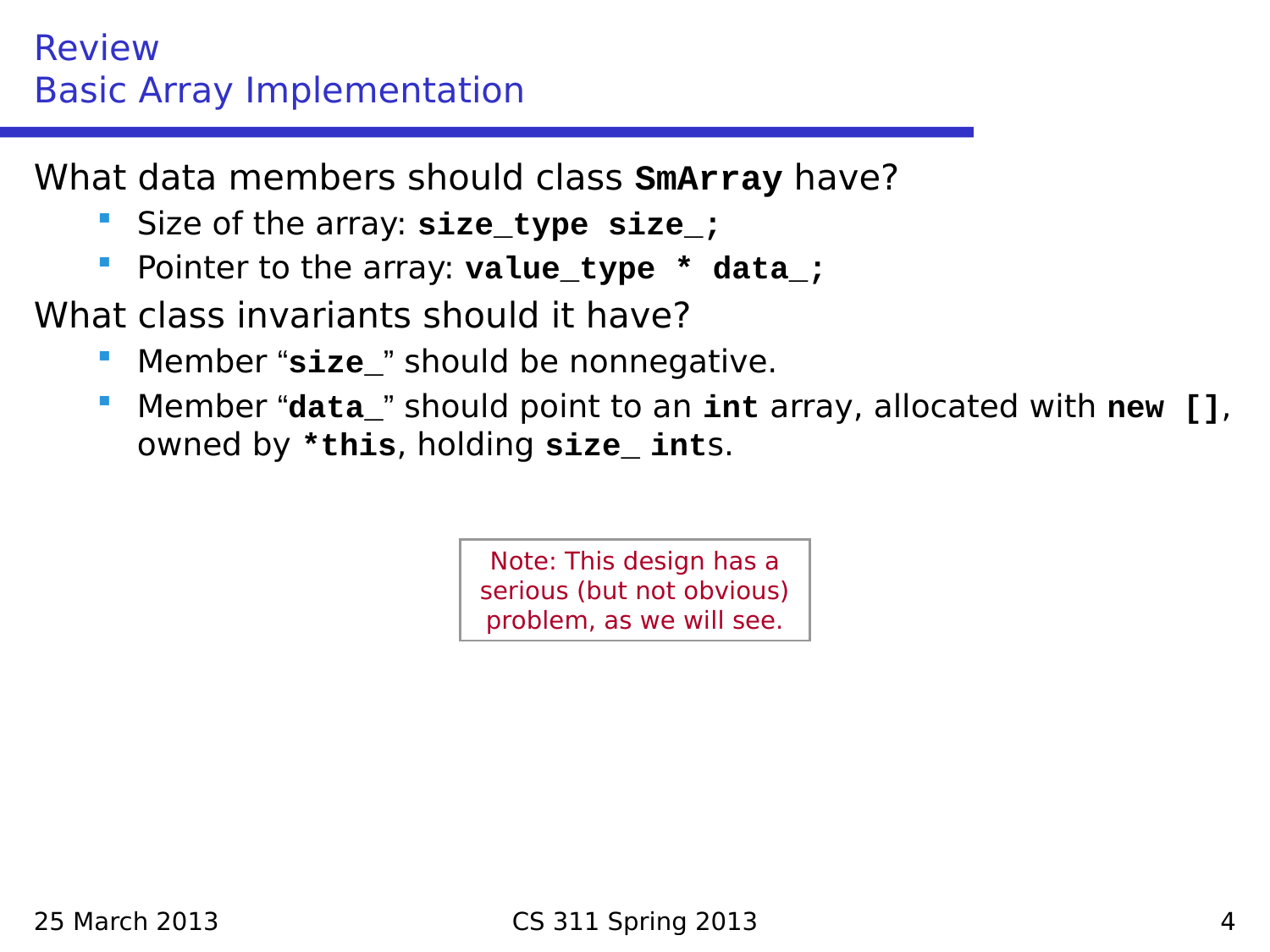

# Review Basic Array Implementation
What data members should class SmArray have?
Size of the array: size_type size_;
Pointer to the array: value_type * data_;
What class invariants should it have?
Member “size_” should be nonnegative.
Member “data_” should point to an int array, allocated with new [], owned by *this, holding size_ ints.
Note: This design has a serious (but not obvious) problem, as we will see.
25 March 2013
CS 311 Spring 2013
4